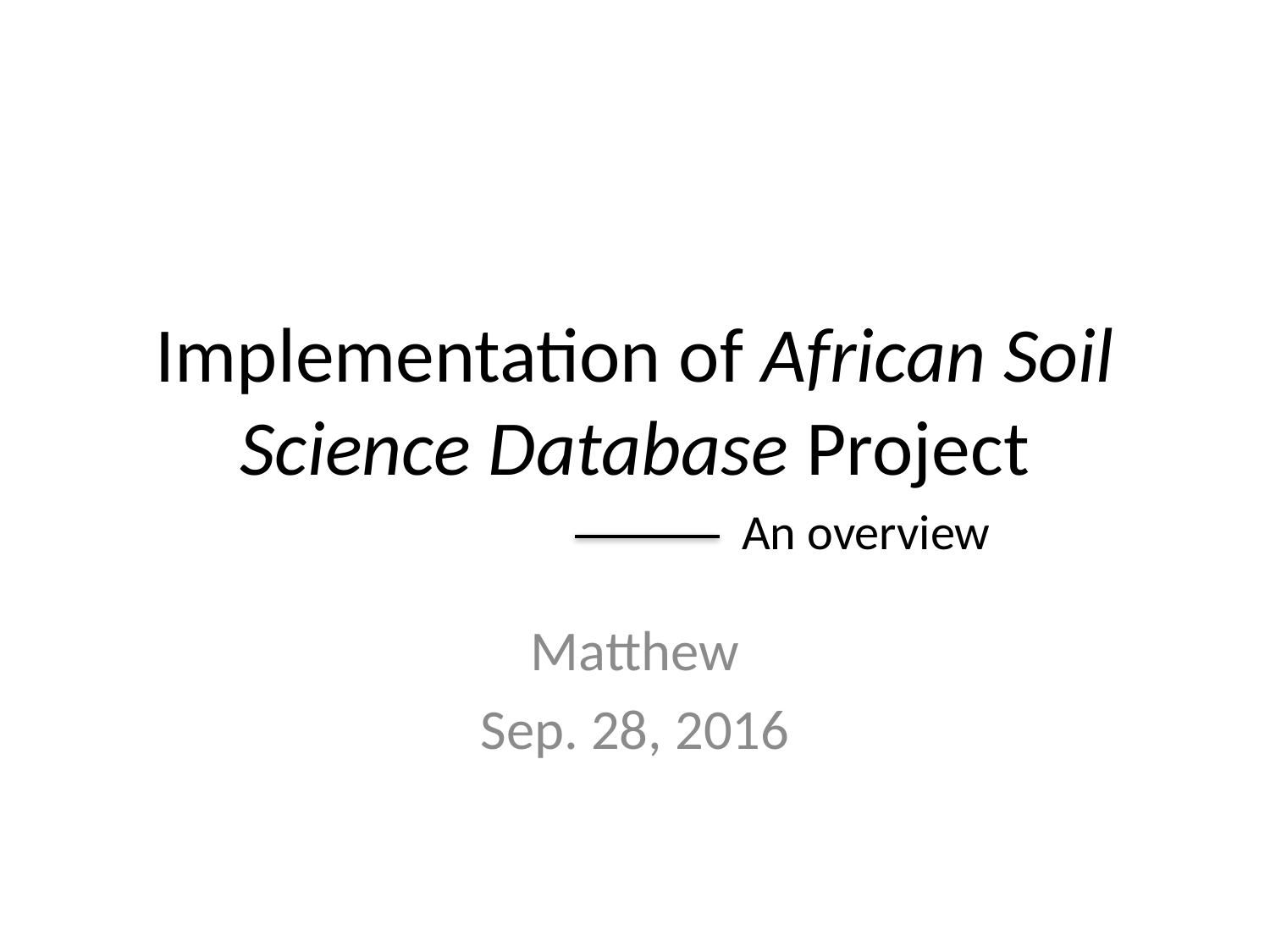

# Implementation of African Soil Science Database Project
An overview
Matthew
Sep. 28, 2016